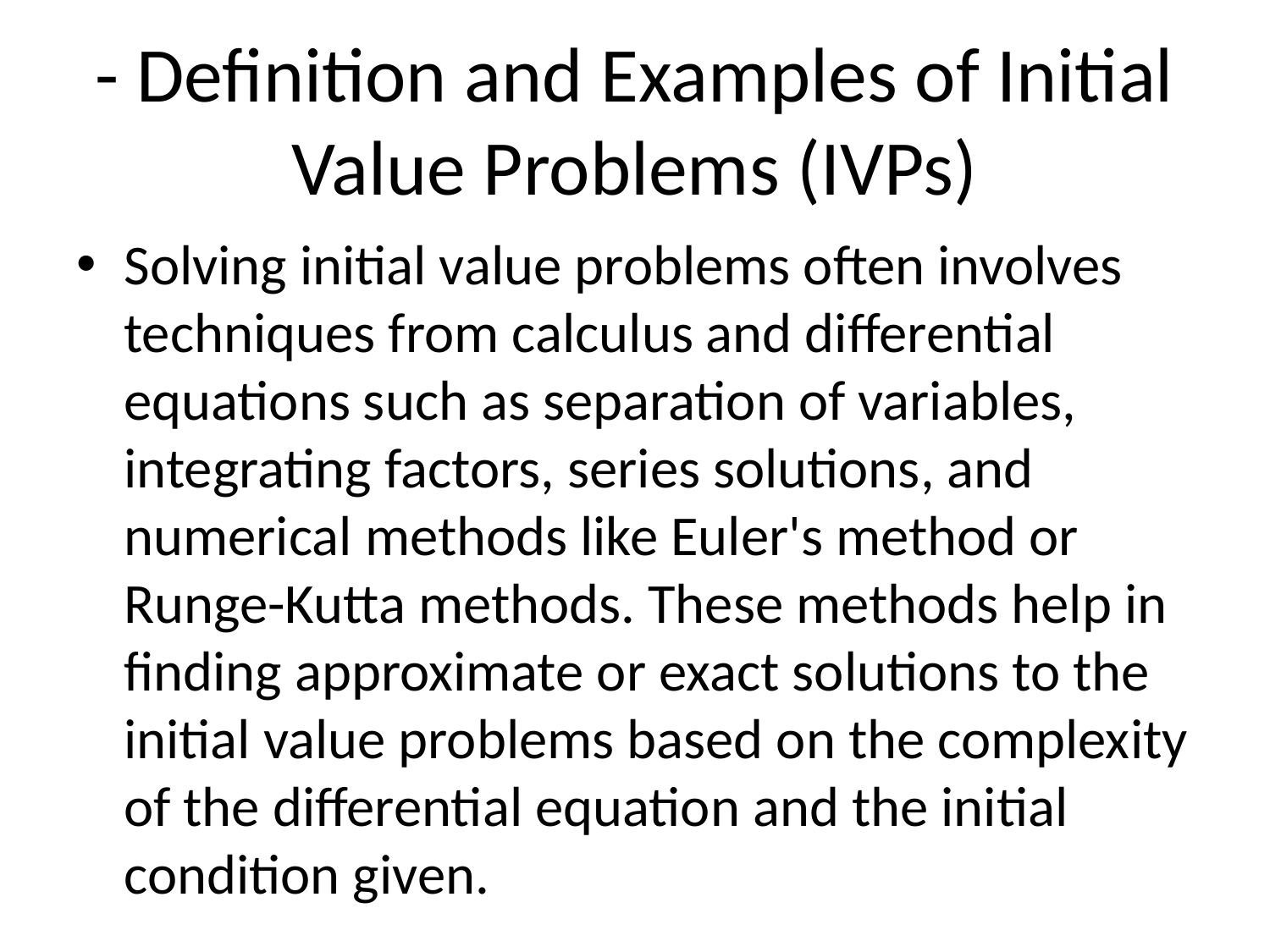

# - Definition and Examples of Initial Value Problems (IVPs)
Solving initial value problems often involves techniques from calculus and differential equations such as separation of variables, integrating factors, series solutions, and numerical methods like Euler's method or Runge-Kutta methods. These methods help in finding approximate or exact solutions to the initial value problems based on the complexity of the differential equation and the initial condition given.